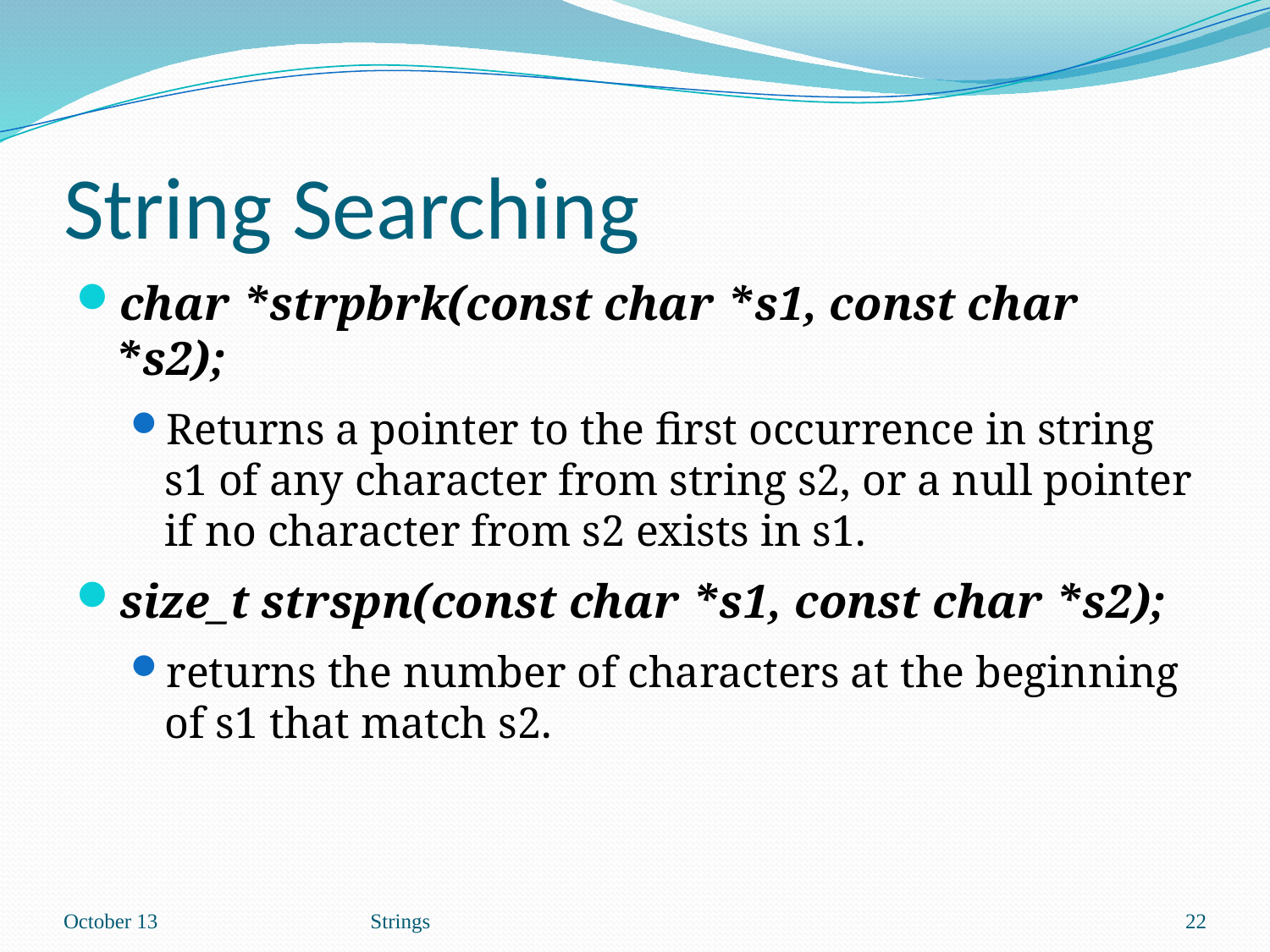

# String Searching
char *strpbrk(const char *s1, const char *s2);
Returns a pointer to the first occurrence in string s1 of any character from string s2, or a null pointer if no character from s2 exists in s1.
size_t strspn(const char *s1, const char *s2);
returns the number of characters at the beginning of s1 that match s2.
October 13
Strings
22